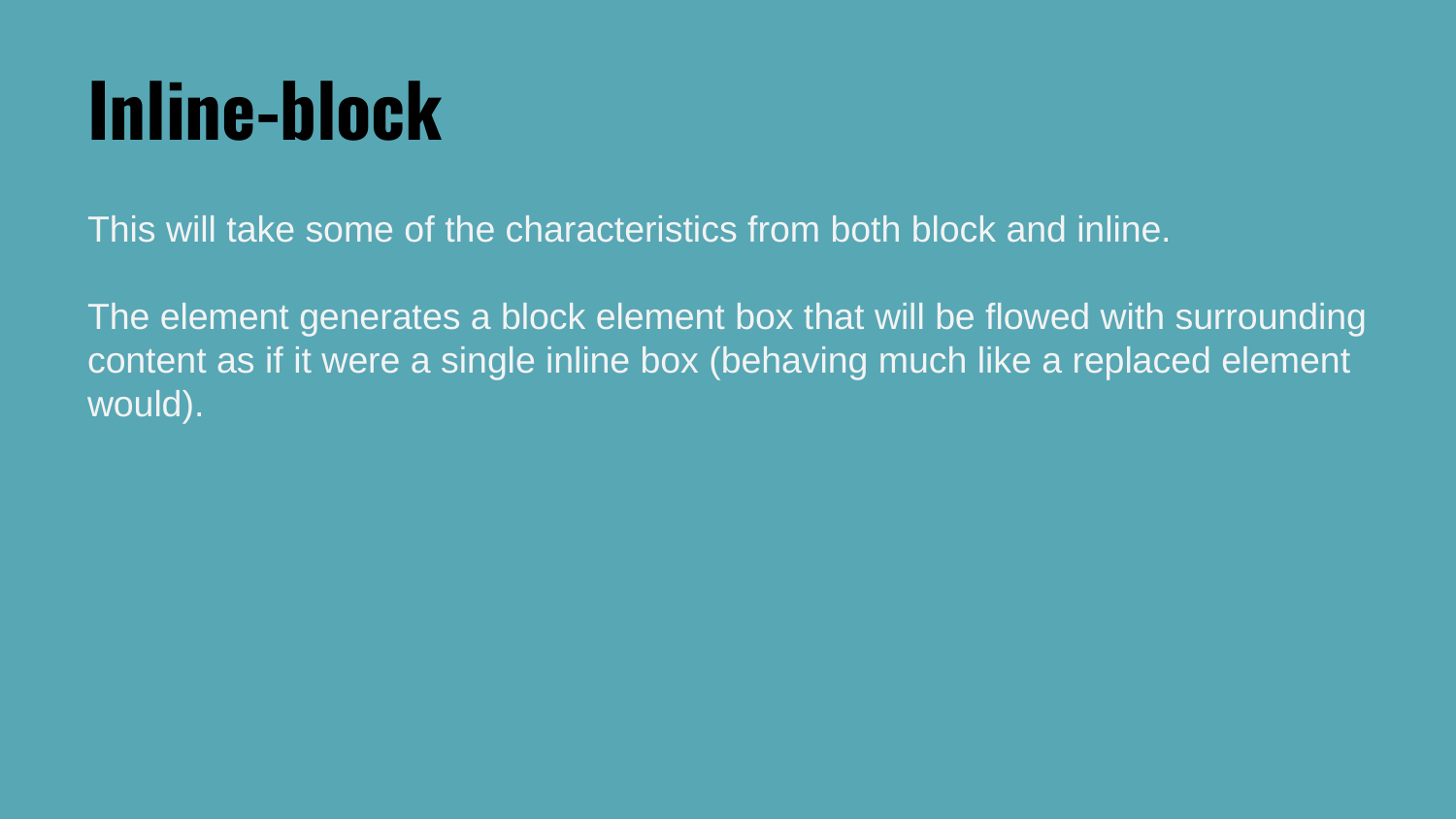

# Inline-block
This will take some of the characteristics from both block and inline.

The element generates a block element box that will be flowed with surrounding content as if it were a single inline box (behaving much like a replaced element would).